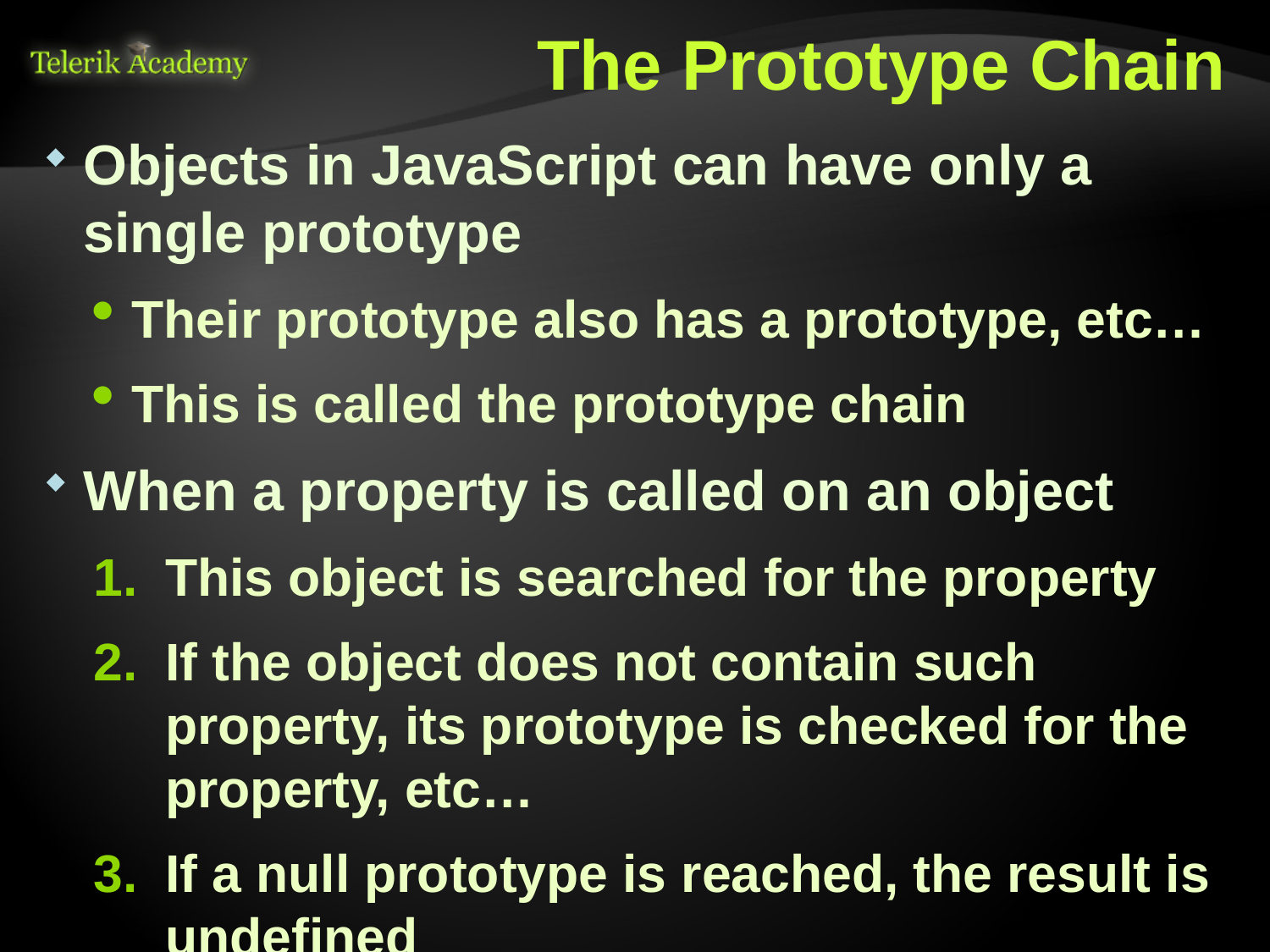

# The Prototype Chain
Objects in JavaScript can have only a single prototype
Their prototype also has a prototype, etc…
This is called the prototype chain
When a property is called on an object
This object is searched for the property
If the object does not contain such property, its prototype is checked for the property, etc…
If a null prototype is reached, the result is undefined